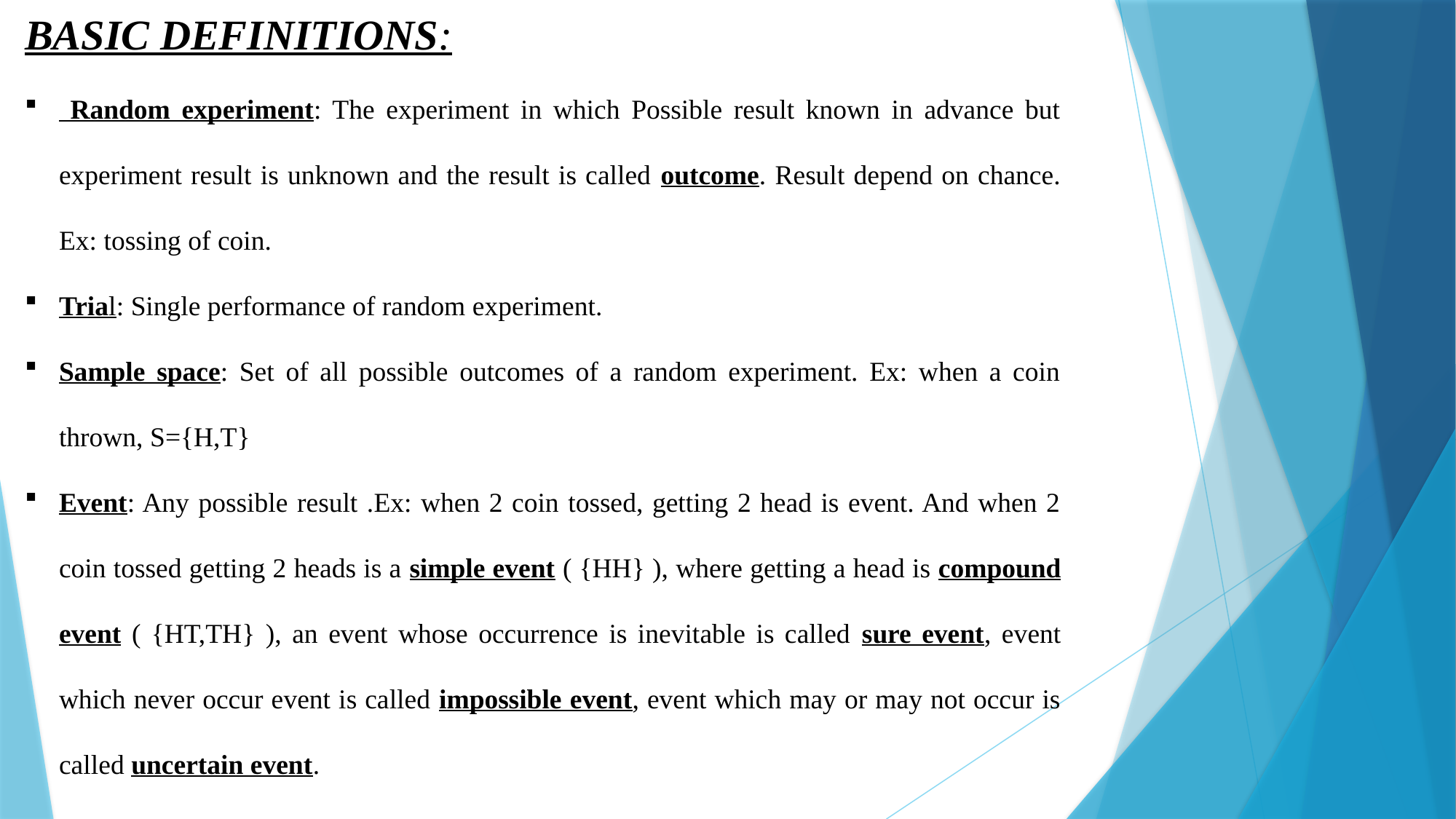

BASIC DEFINITIONS:
 Random experiment: The experiment in which Possible result known in advance but experiment result is unknown and the result is called outcome. Result depend on chance. Ex: tossing of coin.
Trial: Single performance of random experiment.
Sample space: Set of all possible outcomes of a random experiment. Ex: when a coin thrown, S={H,T}
Event: Any possible result .Ex: when 2 coin tossed, getting 2 head is event. And when 2 coin tossed getting 2 heads is a simple event ( {HH} ), where getting a head is compound event ( {HT,TH} ), an event whose occurrence is inevitable is called sure event, event which never occur event is called impossible event, event which may or may not occur is called uncertain event.